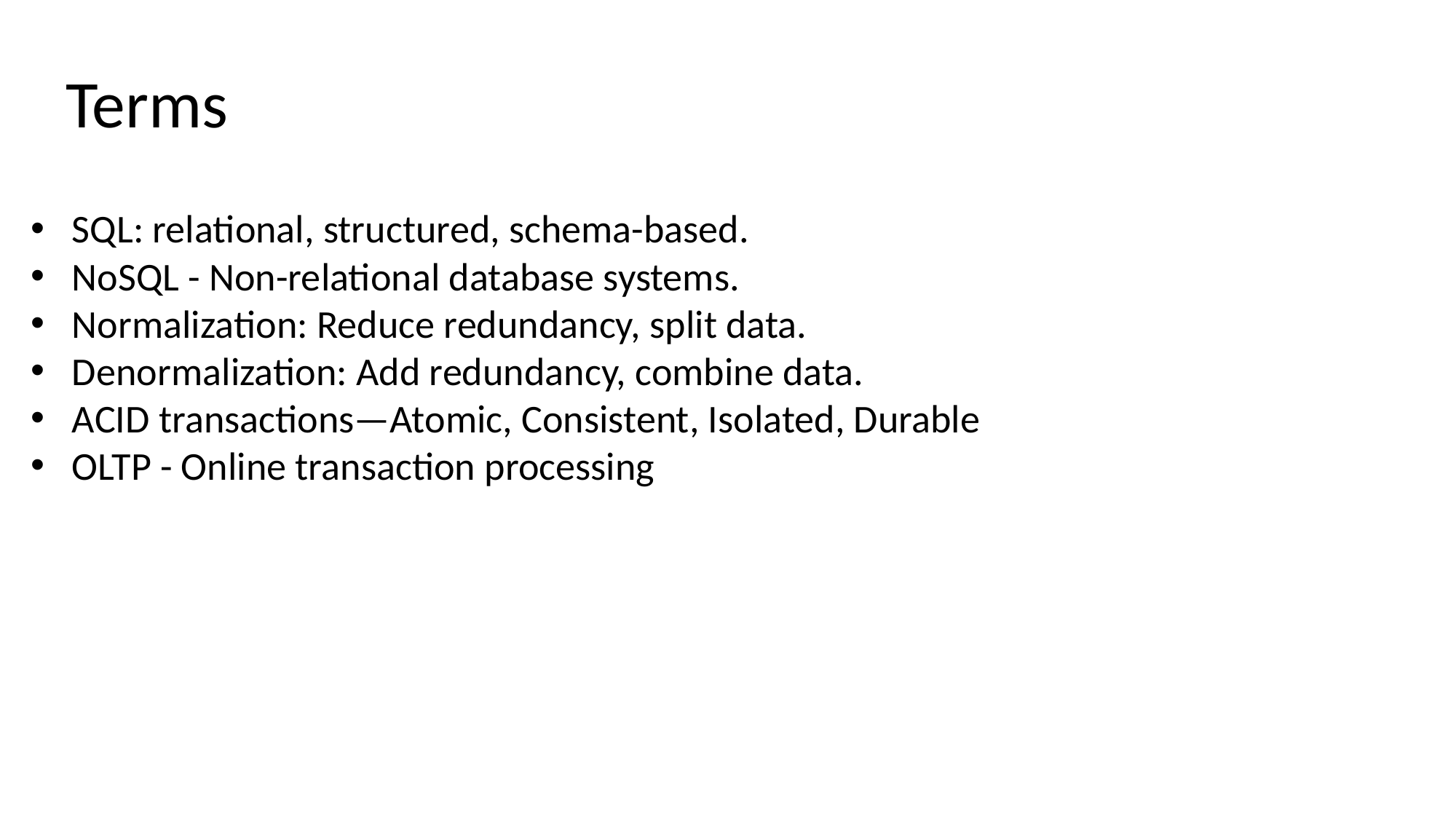

# Terms
SQL: relational, structured, schema-based.
NoSQL - Non-relational database systems.
Normalization: Reduce redundancy, split data.
Denormalization: Add redundancy, combine data.
ACID transactions—Atomic, Consistent, Isolated, Durable
OLTP - Online transaction processing